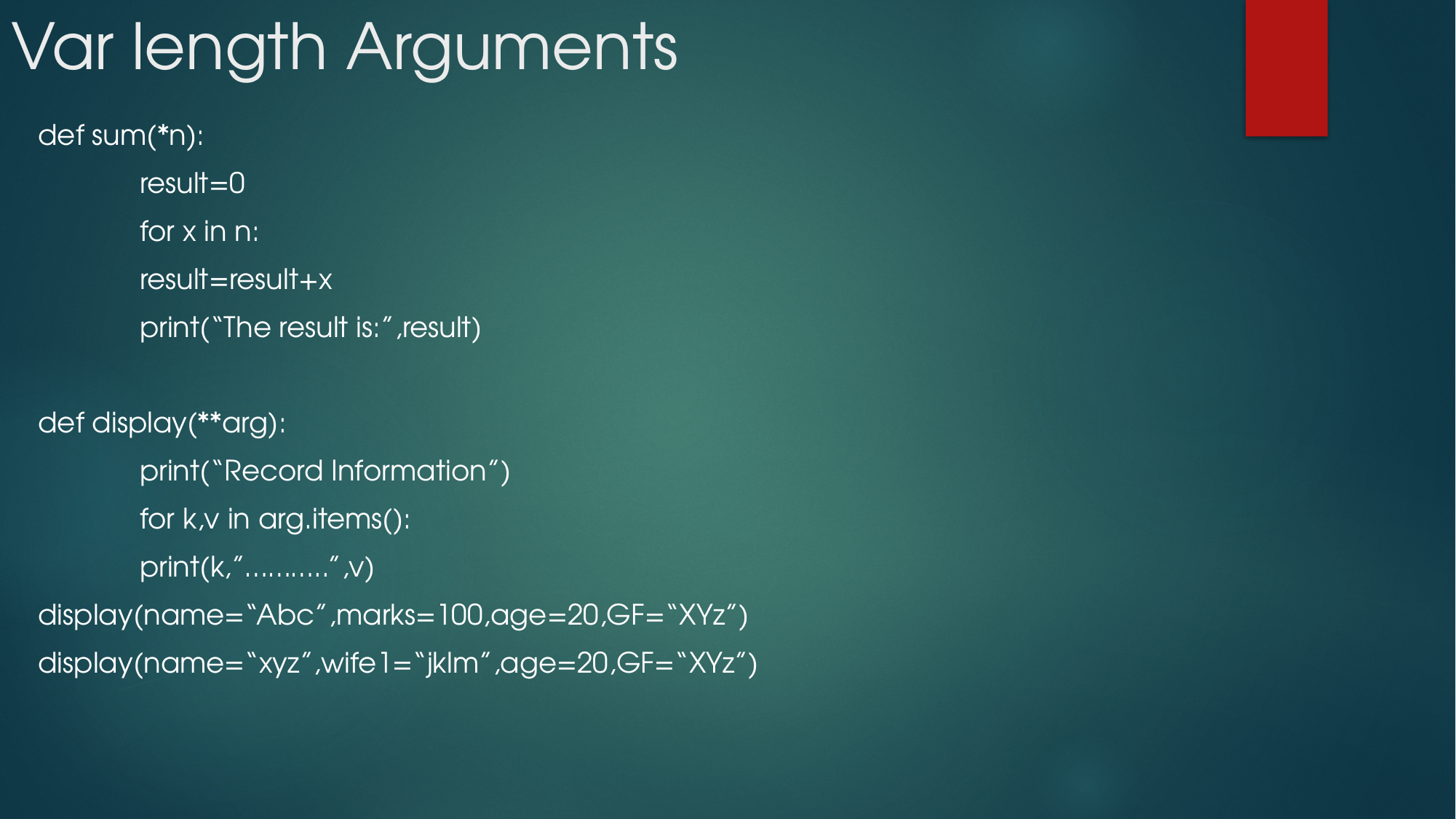

# Var length Arguments
def sum(*n):
	result=0
	for x in n:
		result=result+x
	print(“The result is:”,result)

def display(**arg):
	print(“Record Information”)
	for k,v in arg.items():
		print(k,”………..”,v)
display(name=“Abc”,marks=100,age=20,GF=“XYz”)
display(name=“xyz”,wife1=“jklm”,age=20,GF=“XYz”)